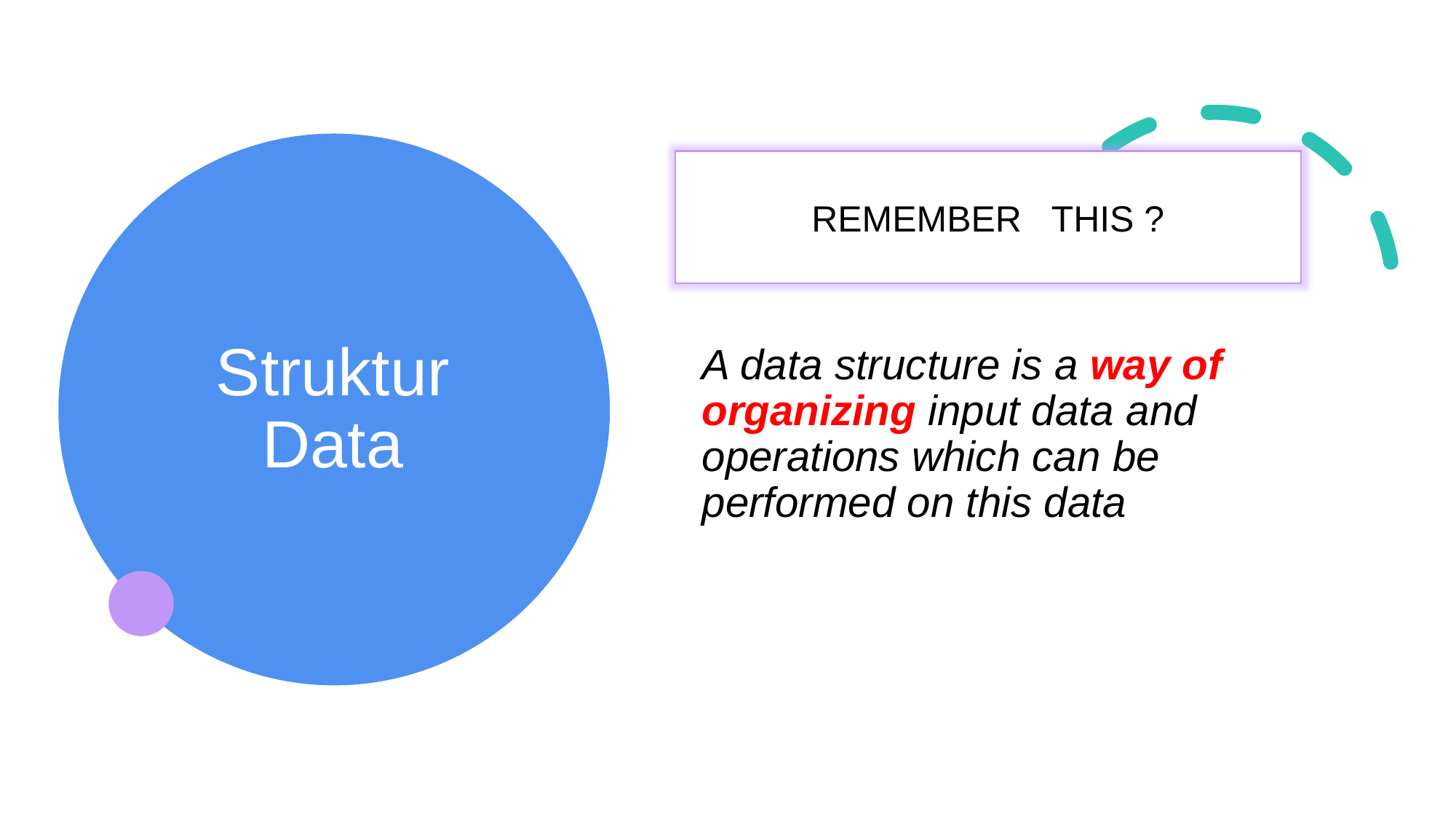

REMEMBER   THIS ?
# Struktur Data
A data structure is a way of organizing input data and operations which can be performed on this data